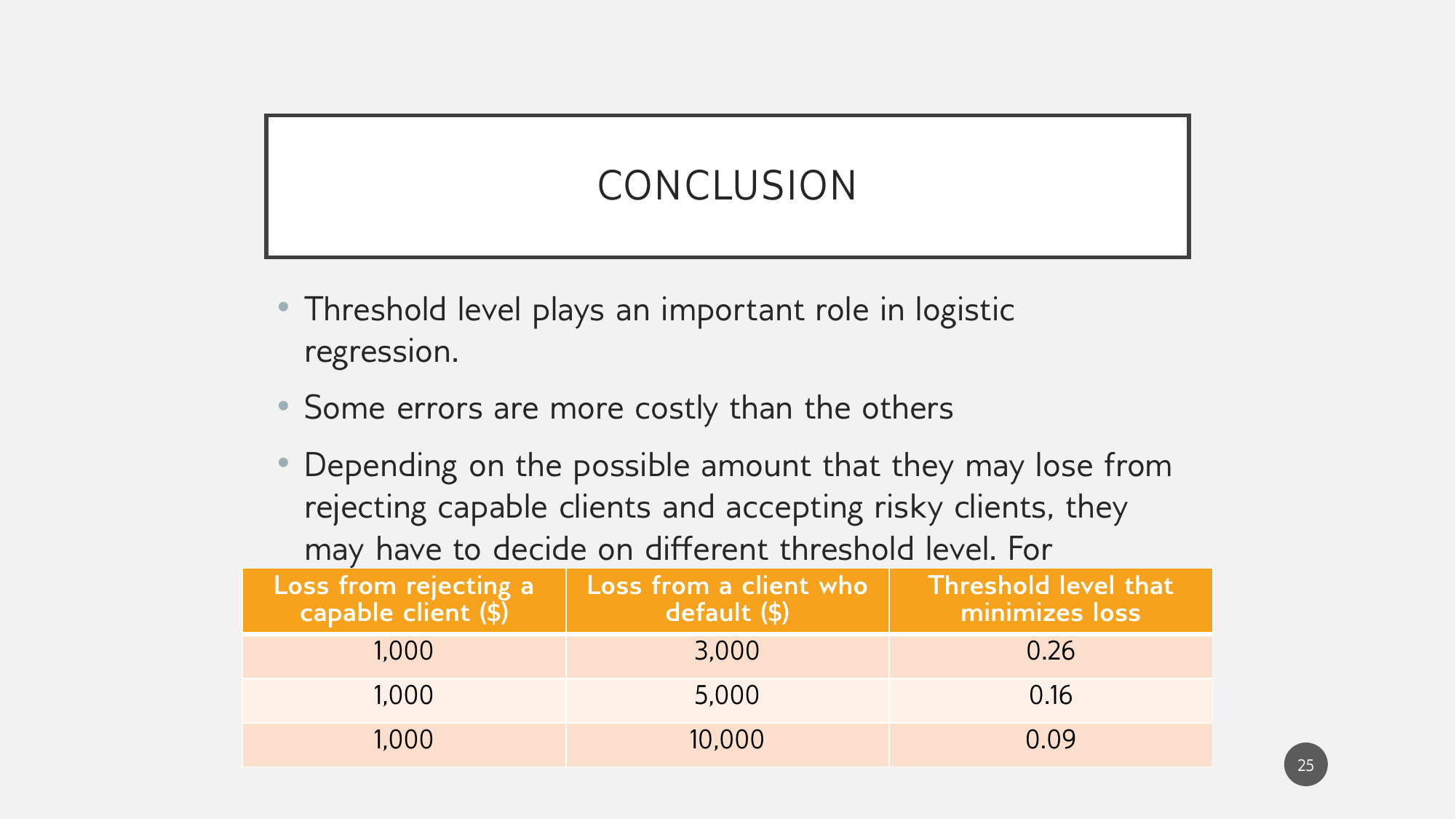

# Conclusion
Threshold level plays an important role in logistic regression.
Some errors are more costly than the others
Depending on the possible amount that they may lose from rejecting capable clients and accepting risky clients, they may have to decide on different threshold level. For instance,

| Loss from rejecting a capable client ($) | Loss from a client who default ($) | Threshold level that minimizes loss |
| --- | --- | --- |
| 1,000 | 3,000 | 0.26 |
| 1,000 | 5,000 | 0.16 |
| 1,000 | 10,000 | 0.09 |
25